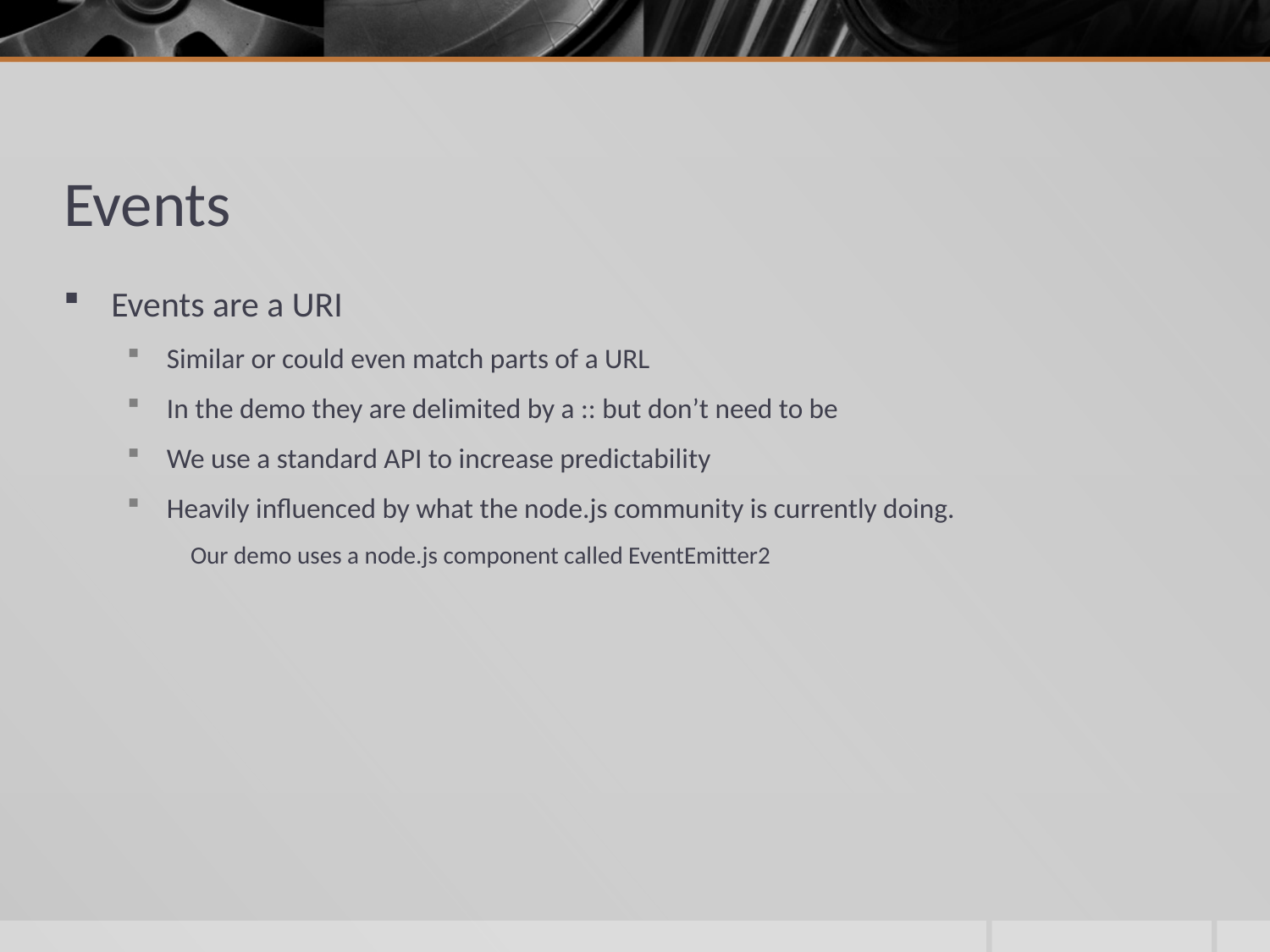

# Events
Events are a URI
Similar or could even match parts of a URL
In the demo they are delimited by a :: but don’t need to be
We use a standard API to increase predictability
Heavily influenced by what the node.js community is currently doing.
Our demo uses a node.js component called EventEmitter2